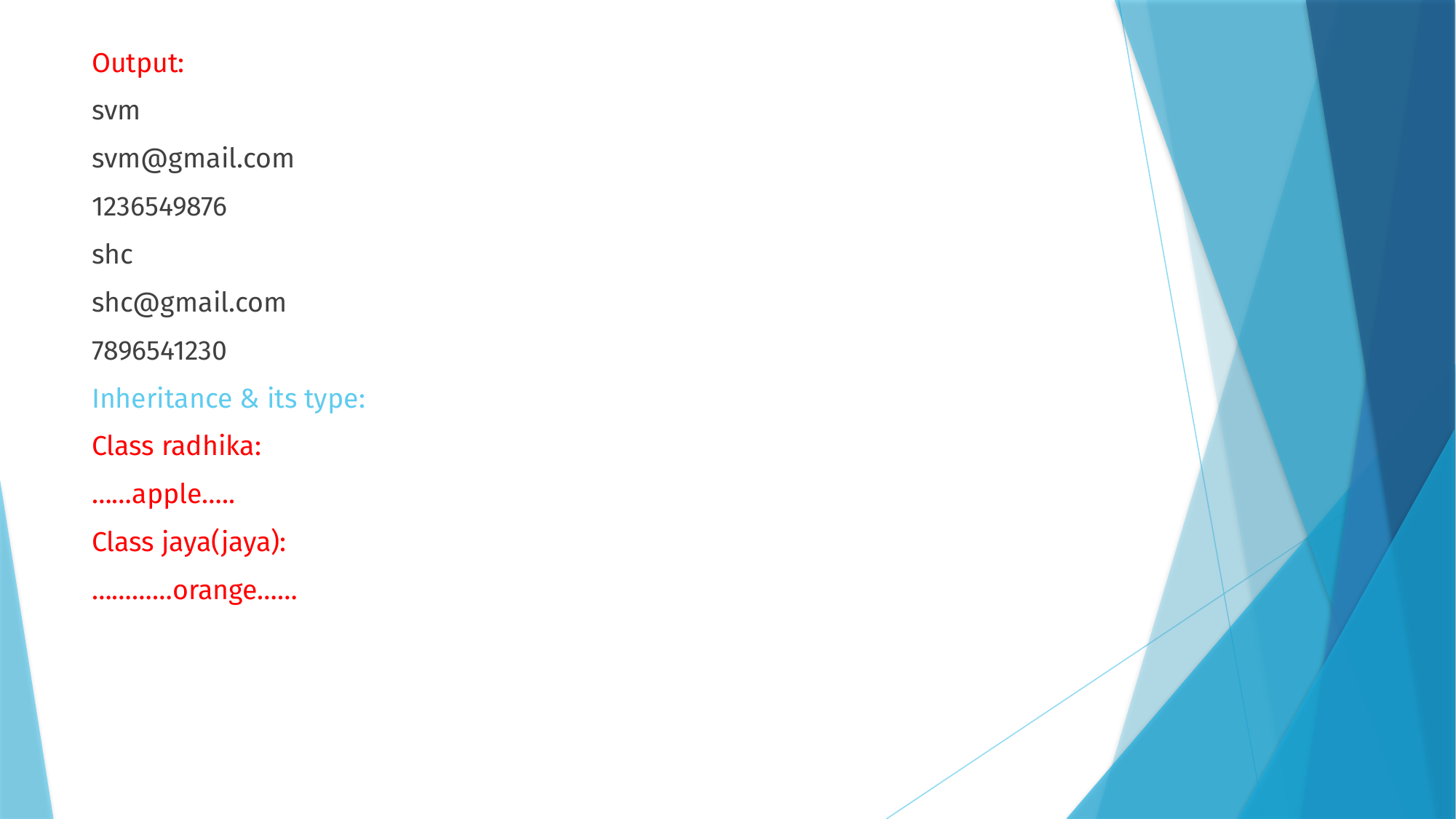

Output:
svm
svm@gmail.com
1236549876
shc
shc@gmail.com
7896541230
Inheritance & its type:
Class radhika:
……apple…..
Class jaya(jaya):
…………orange……